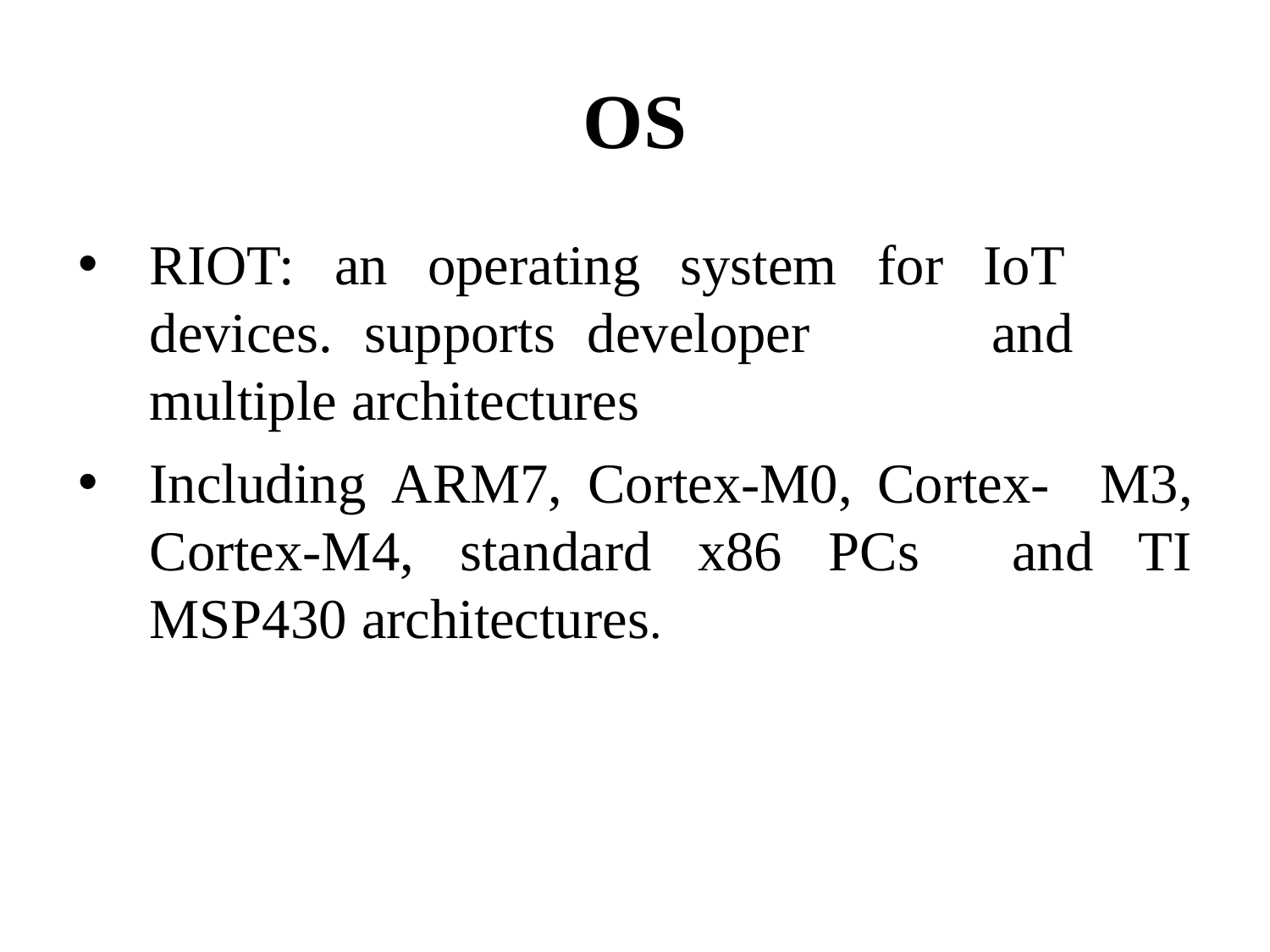

# OS
RIOT: an operating system for IoT  devices. supports developer	and  multiple architectures
Including ARM7, Cortex-M0, Cortex-  M3, Cortex-M4, standard x86 PCs  and TI MSP430 architectures.